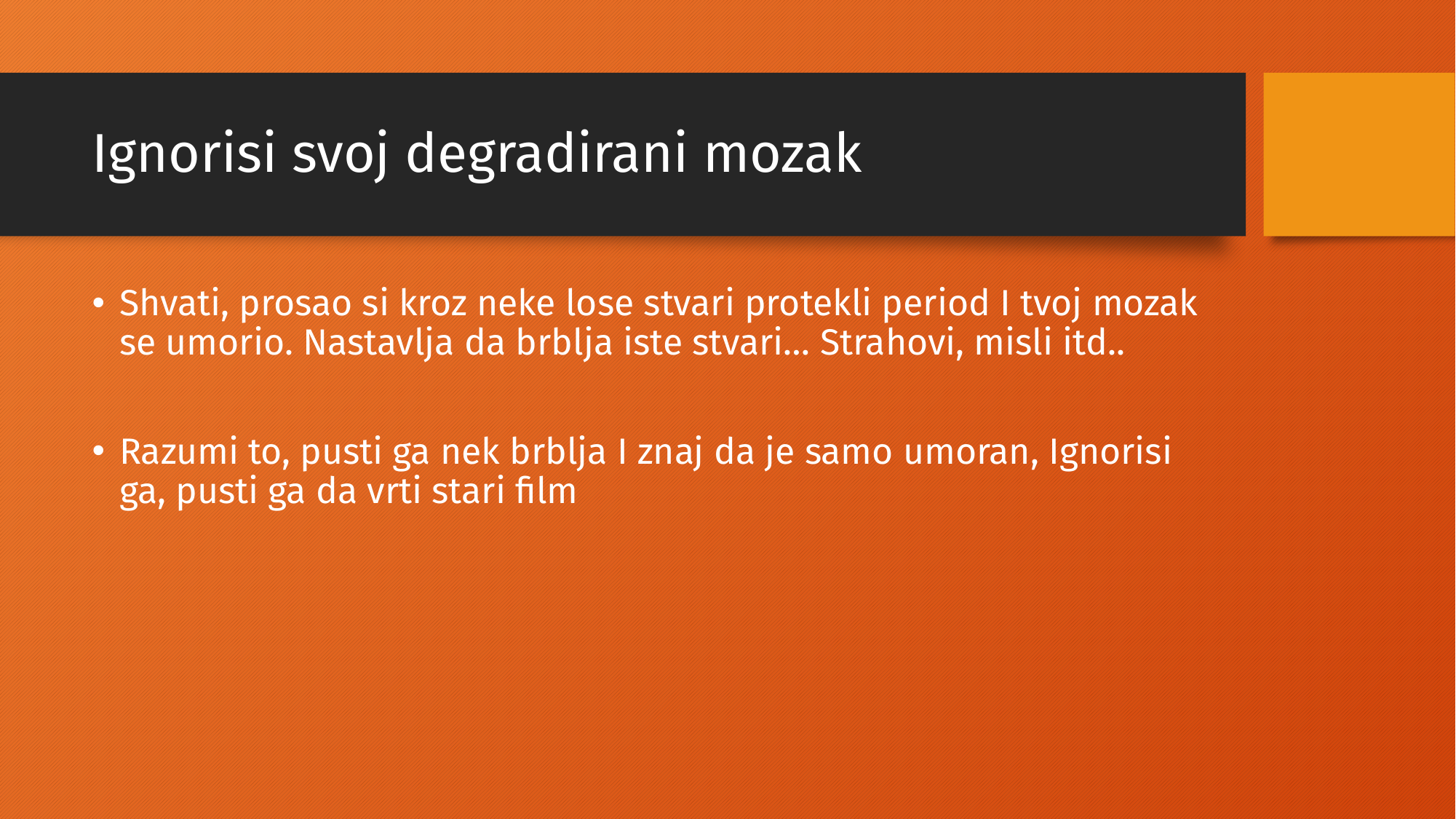

# Ignorisi svoj degradirani mozak
Shvati, prosao si kroz neke lose stvari protekli period I tvoj mozak se umorio. Nastavlja da brblja iste stvari… Strahovi, misli itd..

Razumi to, pusti ga nek brblja I znaj da je samo umoran, Ignorisi ga, pusti ga da vrti stari film